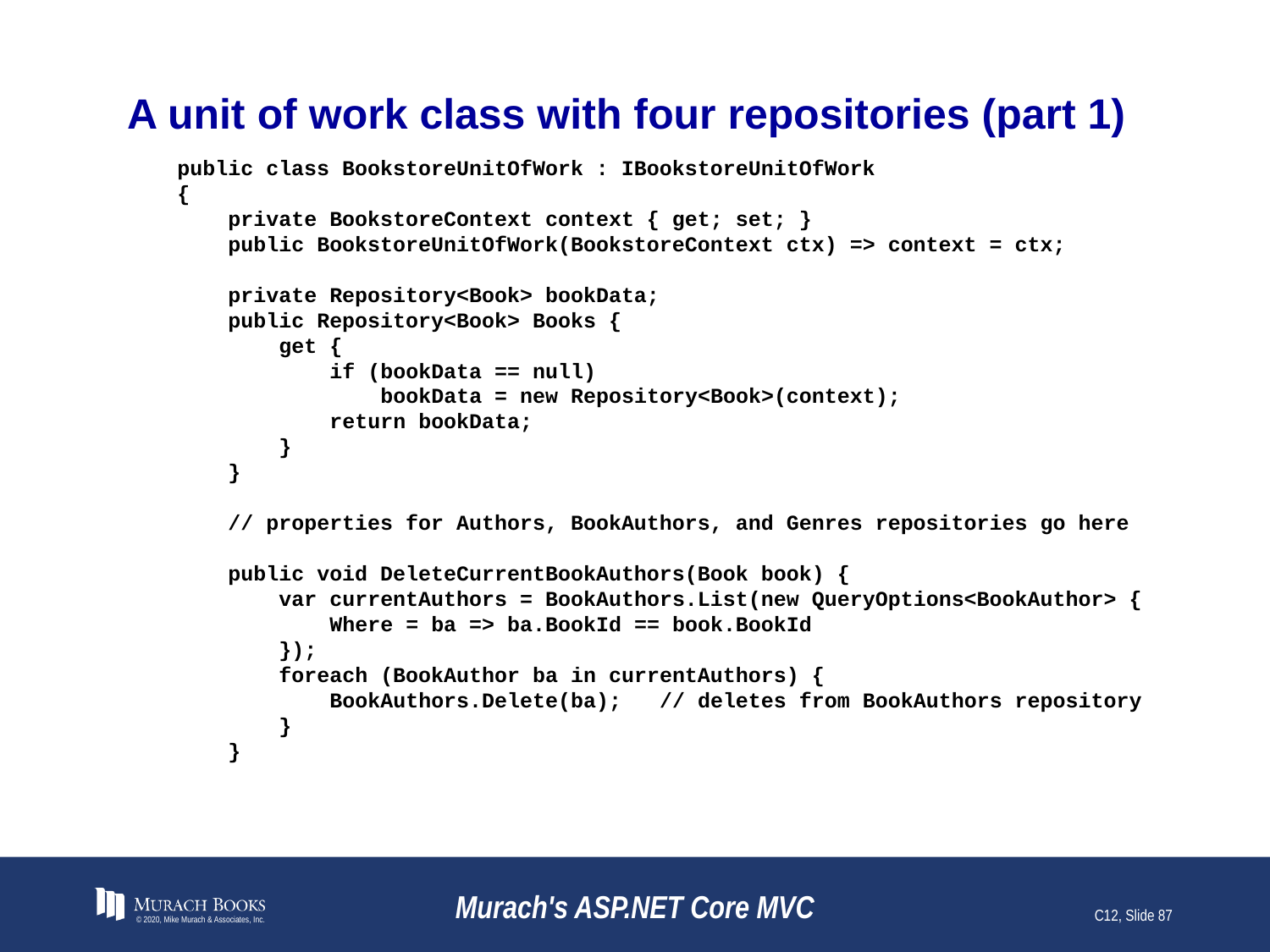

# A unit of work class with four repositories (part 1)
public class BookstoreUnitOfWork : IBookstoreUnitOfWork
{
    private BookstoreContext context { get; set; }
    public BookstoreUnitOfWork(BookstoreContext ctx) => context = ctx;

    private Repository<Book> bookData;
    public Repository<Book> Books {
        get {
            if (bookData == null)
                bookData = new Repository<Book>(context);
            return bookData;
        }
    }

    // properties for Authors, BookAuthors, and Genres repositories go here

    public void DeleteCurrentBookAuthors(Book book) {
        var currentAuthors = BookAuthors.List(new QueryOptions<BookAuthor> {
            Where = ba => ba.BookId == book.BookId
        });
        foreach (BookAuthor ba in currentAuthors) {
            BookAuthors.Delete(ba);   // deletes from BookAuthors repository
        }
    }

© 2020, Mike Murach & Associates, Inc.
Murach's ASP.NET Core MVC

C12, Slide 87